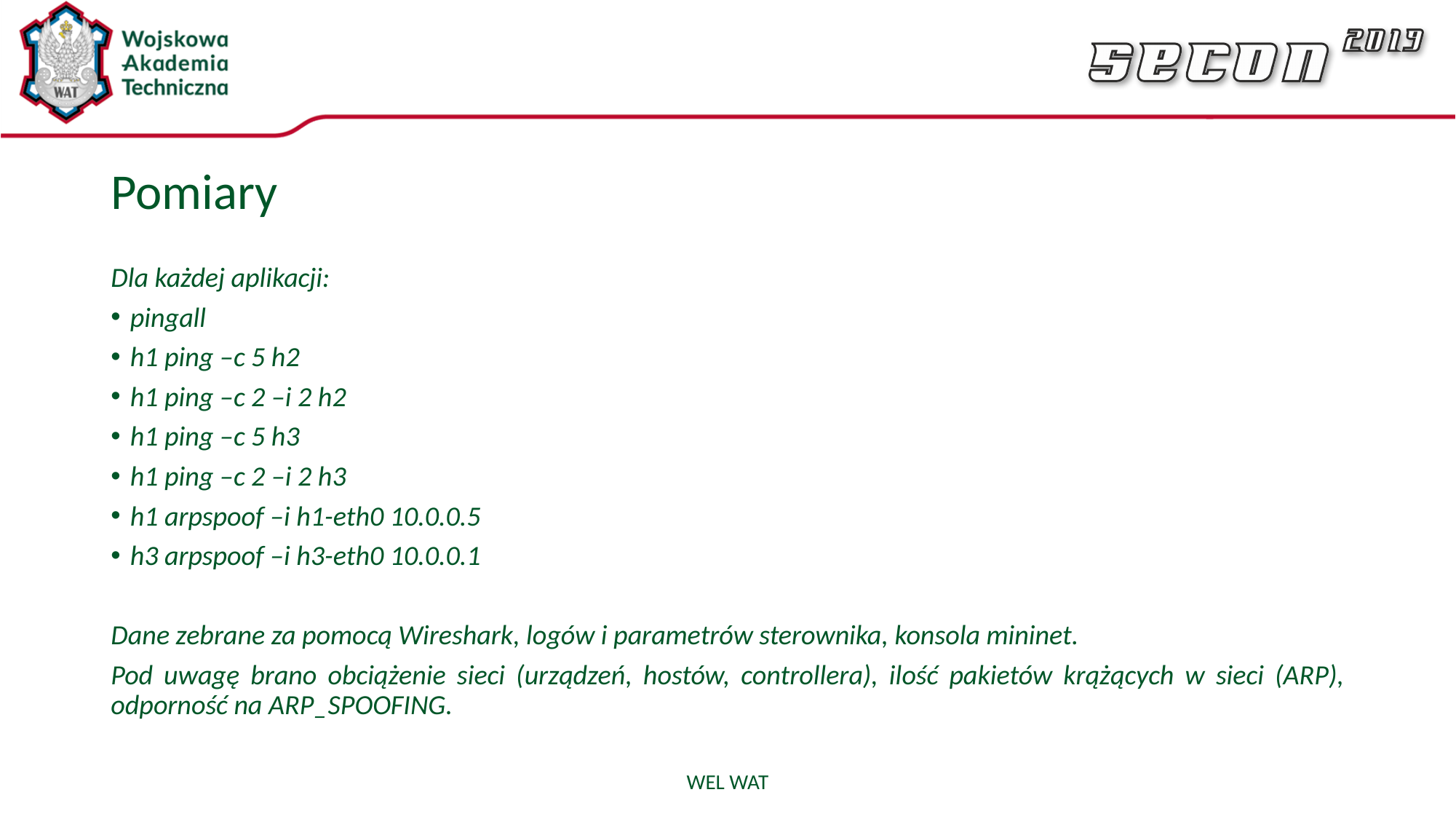

# Pomiary
Dla każdej aplikacji:
pingall
h1 ping –c 5 h2
h1 ping –c 2 –i 2 h2
h1 ping –c 5 h3
h1 ping –c 2 –i 2 h3
h1 arpspoof –i h1-eth0 10.0.0.5
h3 arpspoof –i h3-eth0 10.0.0.1

Dane zebrane za pomocą Wireshark, logów i parametrów sterownika, konsola mininet.
Pod uwagę brano obciążenie sieci (urządzeń, hostów, controllera), ilość pakietów krążących w sieci (ARP), odporność na ARP_SPOOFING.
WEL WAT